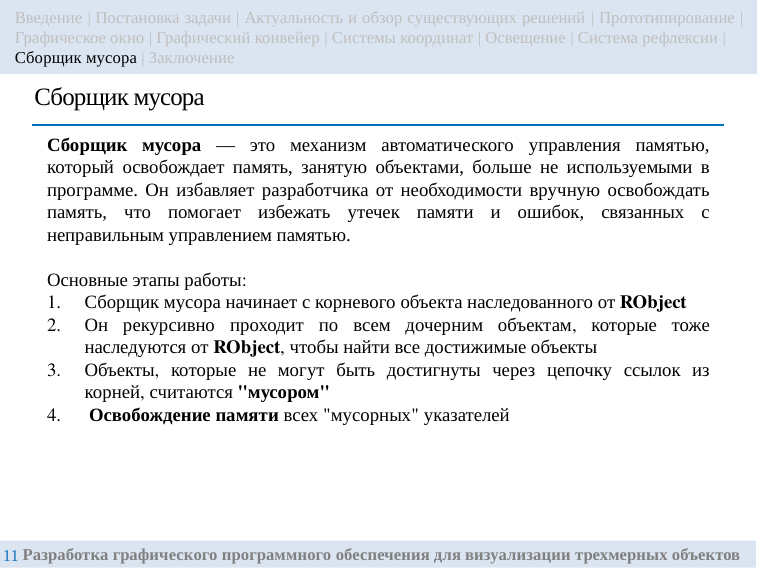

Введение | Постановка задачи | Актуальность и обзор существующих решений | Прототипирование | Графическое окно | Графический конвейер | Системы координат | Освещение | Система рефлексии |
Сборщик мусора | Заключение
# Сборщик мусора
Сборщик мусора — это механизм автоматического управления памятью, который освобождает память, занятую объектами, больше не используемыми в программе. Он избавляет разработчика от необходимости вручную освобождать память, что помогает избежать утечек памяти и ошибок, связанных с неправильным управлением памятью.

Основные этапы работы:
Сборщик мусора начинает с корневого объекта наследованного от RObject
Он рекурсивно проходит по всем дочерним объектам, которые тоже наследуются от RObject, чтобы найти все достижимые объекты
Объекты, которые не могут быть достигнуты через цепочку ссылок из корней, считаются "мусором"
 Освобождение памяти всех "мусорных" указателей

Разработка графического программного обеспечения для визуализации трехмерных объектов
11